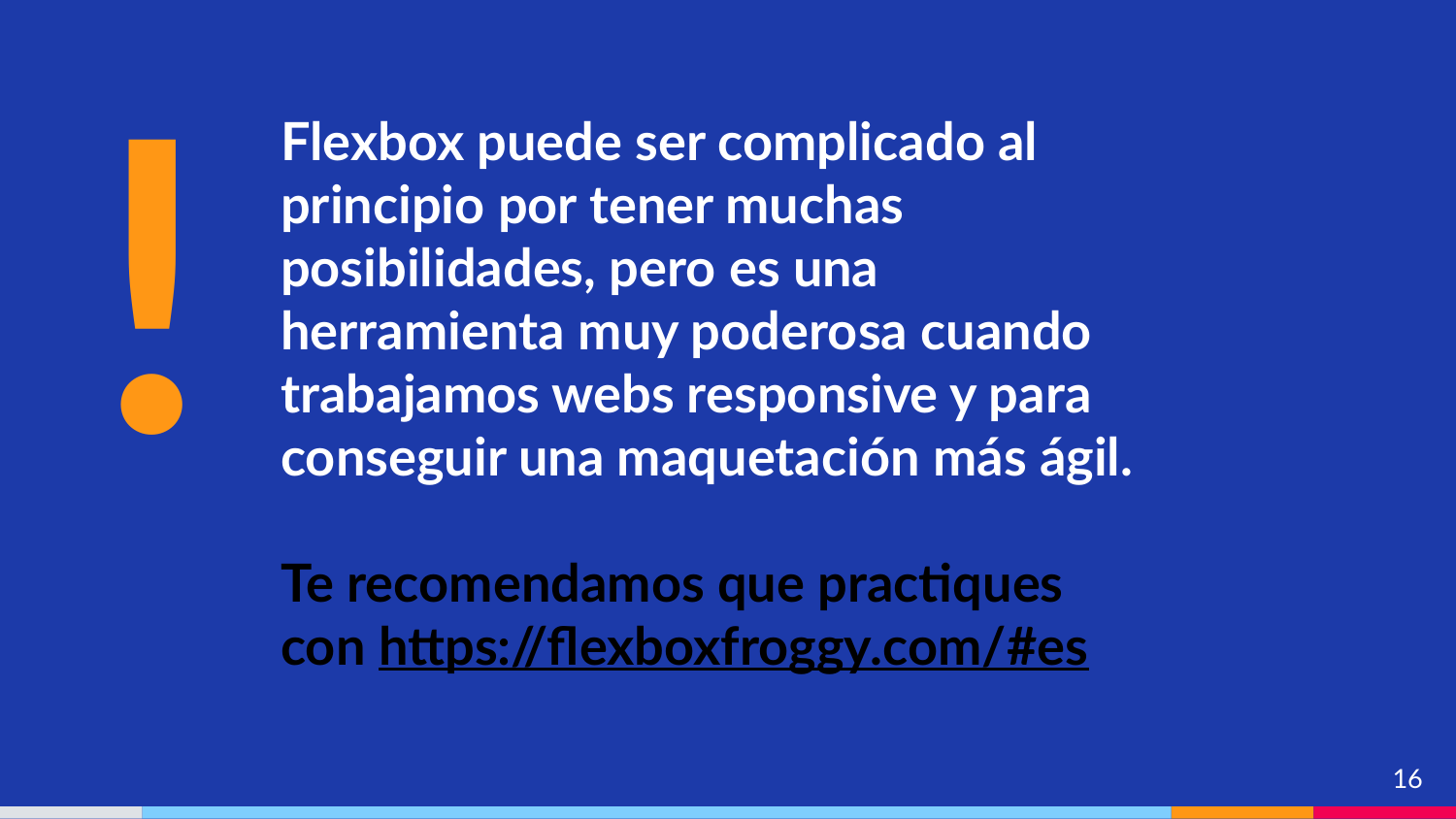

!
Flexbox puede ser complicado al principio por tener muchas posibilidades, pero es una herramienta muy poderosa cuando trabajamos webs responsive y para conseguir una maquetación más ágil.

Te recomendamos que practiques con https://flexboxfroggy.com/#es
16